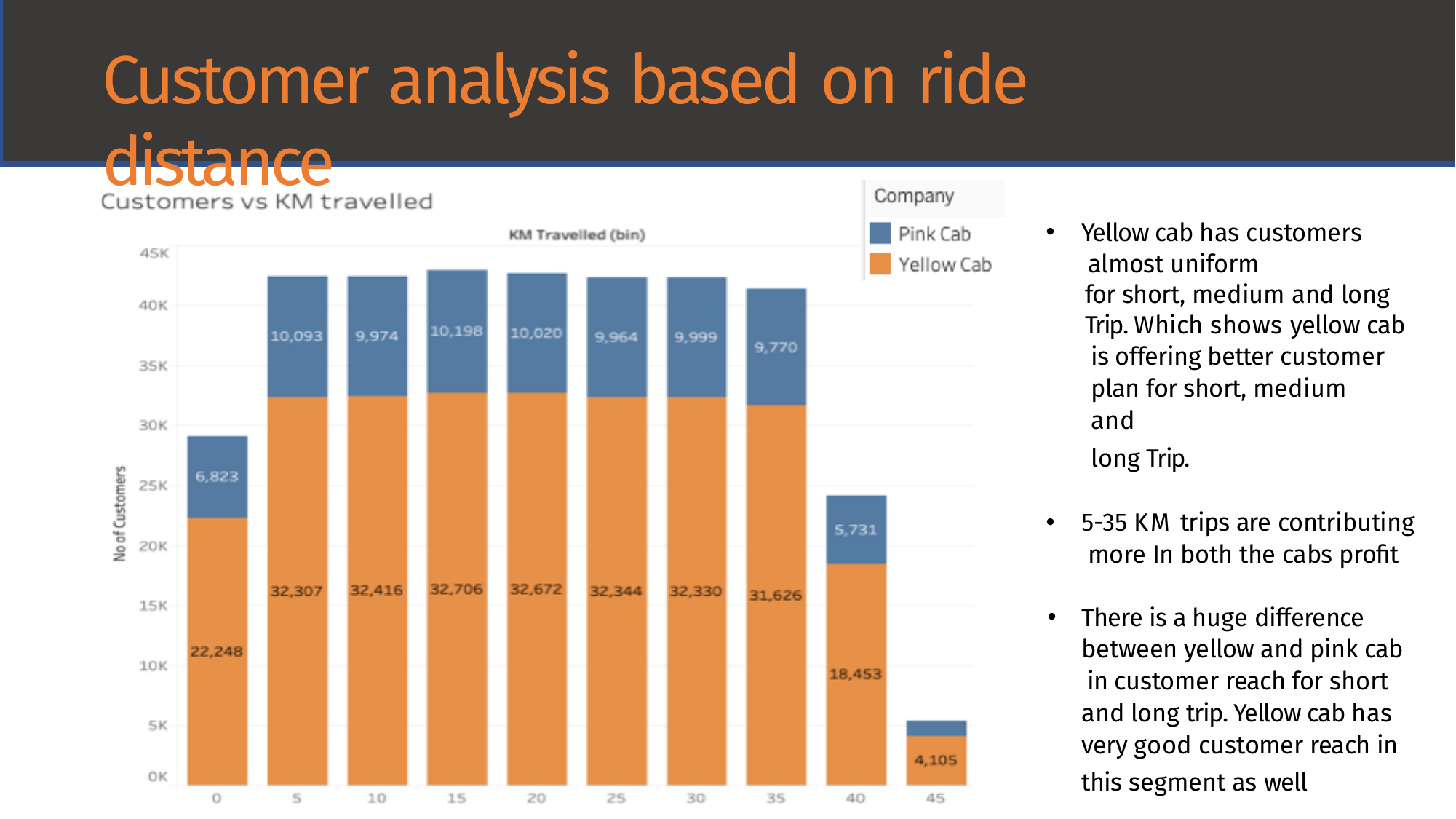

# Customer analysis based on ride distance

Yellow cab has customers  almost uniform
for short, medium and long  Trip. Which shows yellow cab
is offering better customer  plan for short, medium and
long Trip.

5-35 KM trips are contributing  more In both the cabs profit

There is a huge difference  between yellow and pink cab  in customer reach for short  and long trip. Yellow cab has  very good customer reach in
this segment as well